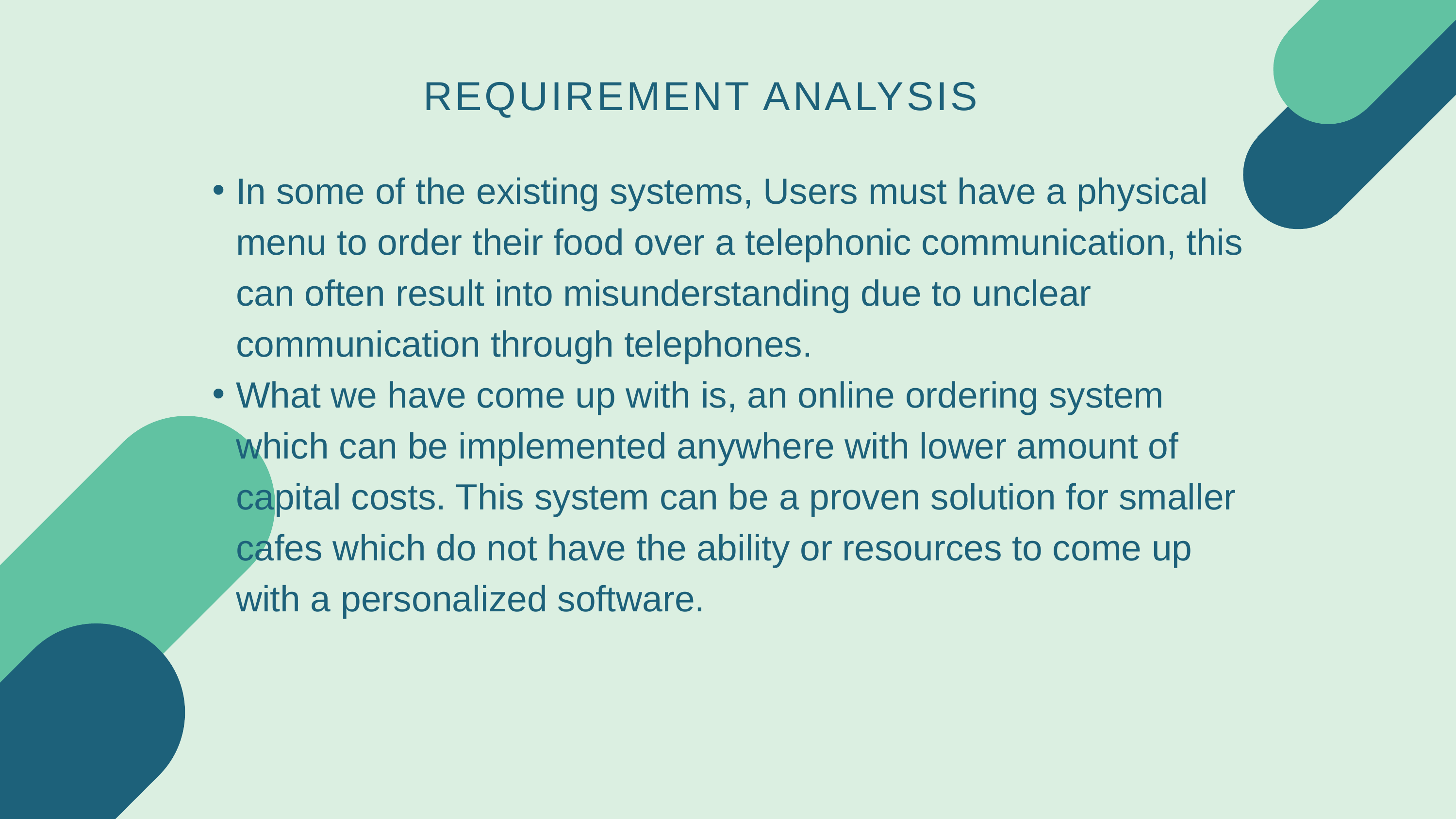

REQUIREMENT ANALYSIS
In some of the existing systems, Users must have a physical menu to order their food over a telephonic communication, this can often result into misunderstanding due to unclear communication through telephones.
What we have come up with is, an online ordering system which can be implemented anywhere with lower amount of capital costs. This system can be a proven solution for smaller cafes which do not have the ability or resources to come up with a personalized software.